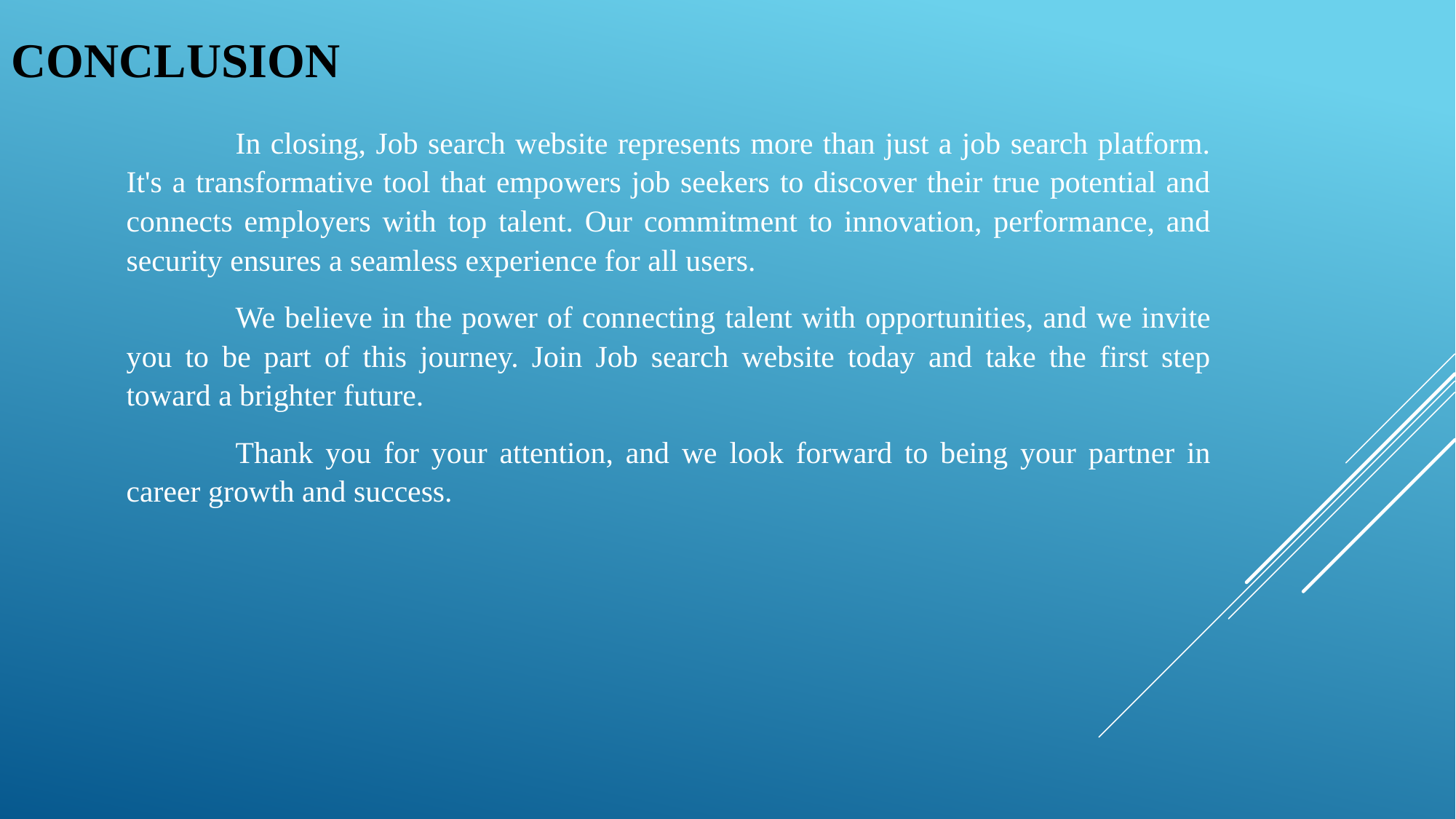

# CONCLUSION
	In closing, Job search website represents more than just a job search platform. It's a transformative tool that empowers job seekers to discover their true potential and connects employers with top talent. Our commitment to innovation, performance, and security ensures a seamless experience for all users.
	We believe in the power of connecting talent with opportunities, and we invite you to be part of this journey. Join Job search website today and take the first step toward a brighter future.
	Thank you for your attention, and we look forward to being your partner in career growth and success.